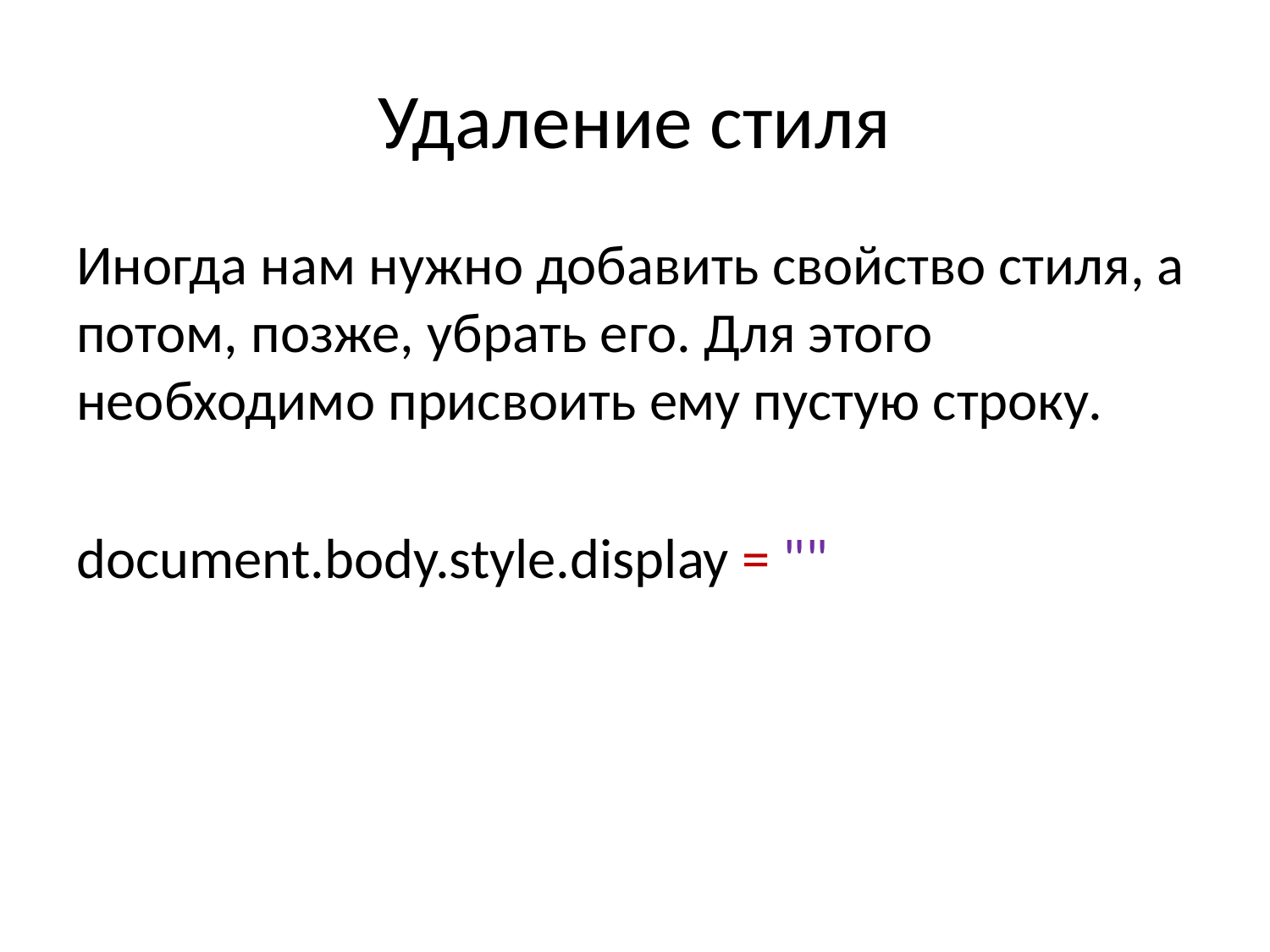

# Удаление стиля
Иногда нам нужно добавить свойство стиля, а потом, позже, убрать его. Для этого необходимо присвоить ему пустую строку.

document.body.style.display = ""